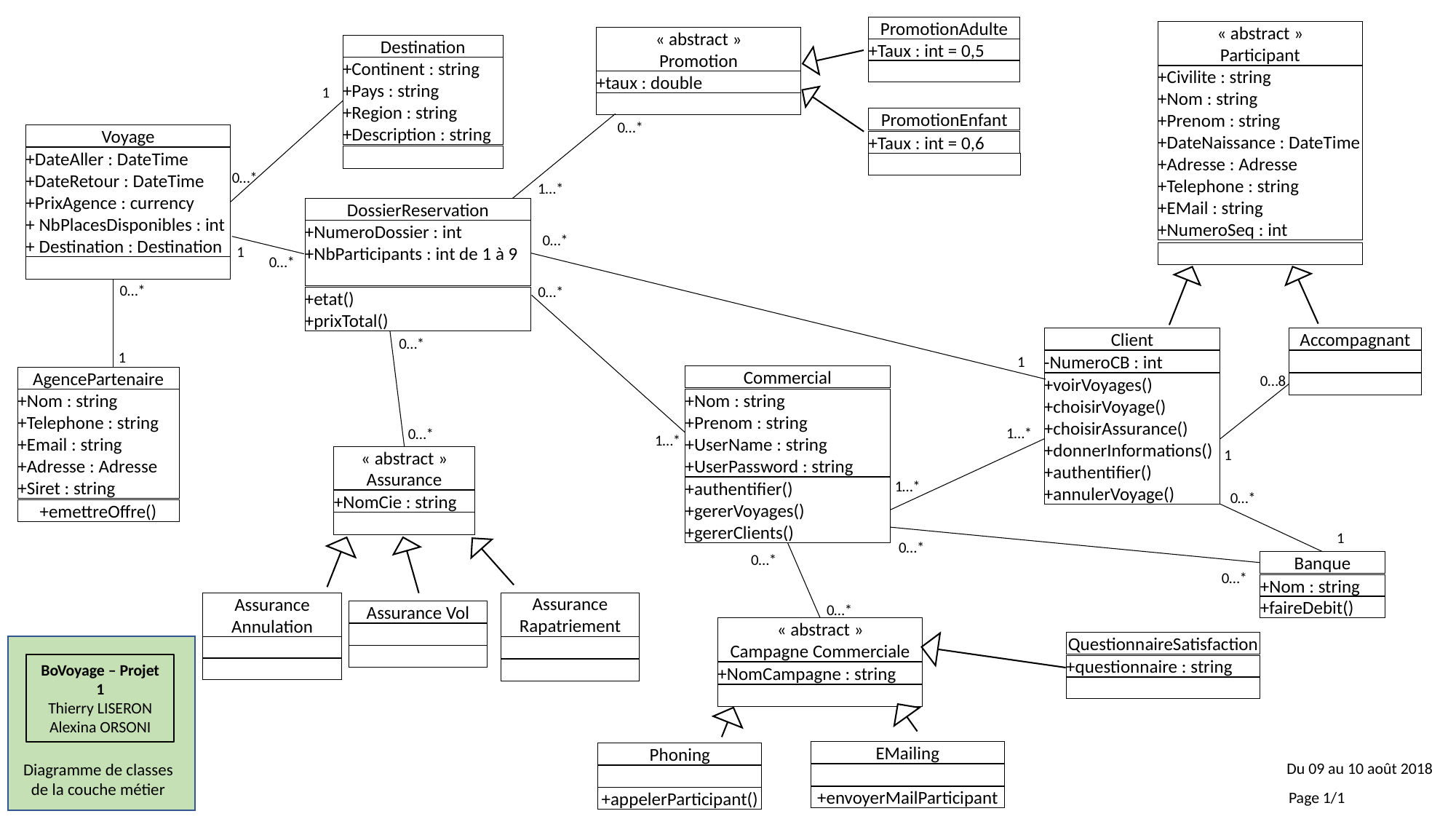

PromotionAdulte
+Taux : int = 0,5

« abstract »
Participant
+Civilite : string
+Nom : string
+Prenom : string
+DateNaissance : DateTime
+Adresse : Adresse
+Telephone : string
+EMail : string
+NumeroSeq : int

« abstract »
Promotion
+taux : double

Destination
+Continent : string
+Pays : string
+Region : string
+Description : string

1

PromotionEnfant
+Taux : int = 0,6

0…*
Voyage
+DateAller : DateTime
+DateRetour : DateTime
+PrixAgence : currency
+ NbPlacesDisponibles : int
+ Destination : Destination

0…*
1…*
DossierReservation
+NumeroDossier : int
+NbParticipants : int de 1 à 9

+etat()
+prixTotal()
0…*
1
0…*
0…*

0…*
Accompagnant

Client
-NumeroCB : int
+voirVoyages()
+choisirVoyage()
+choisirAssurance()
+donnerInformations()
+authentifier()
+annulerVoyage()
0…*
1
1
Commercial
+Nom : string
+Prenom : string
+UserName : string
+UserPassword : string
+authentifier()
+gererVoyages()
+gererClients()
AgencePartenaire
+Nom : string
+Telephone : string
+Email : string
+Adresse : Adresse
+Siret : string
+emettreOffre()
0…8
1…*
0…*
1…*
1
« abstract »
Assurance
+NomCie : string

1…*
0…*
1
0…*

0…*

Banque
+Nom : string
+faireDebit()
0…*
Assurance Rapatriement

Assurance Annulation

0…*
Assurance Vol

« abstract »
Campagne Commerciale
+NomCampagne : string

QuestionnaireSatisfaction
+questionnaire : string

BoVoyage – Projet 1
Thierry LISERON
Alexina ORSONI

EMailing

+envoyerMailParticipant
Phoning

+appelerParticipant()
Du 09 au 10 août 2018
Diagramme de classes de la couche métier
Page 1/1